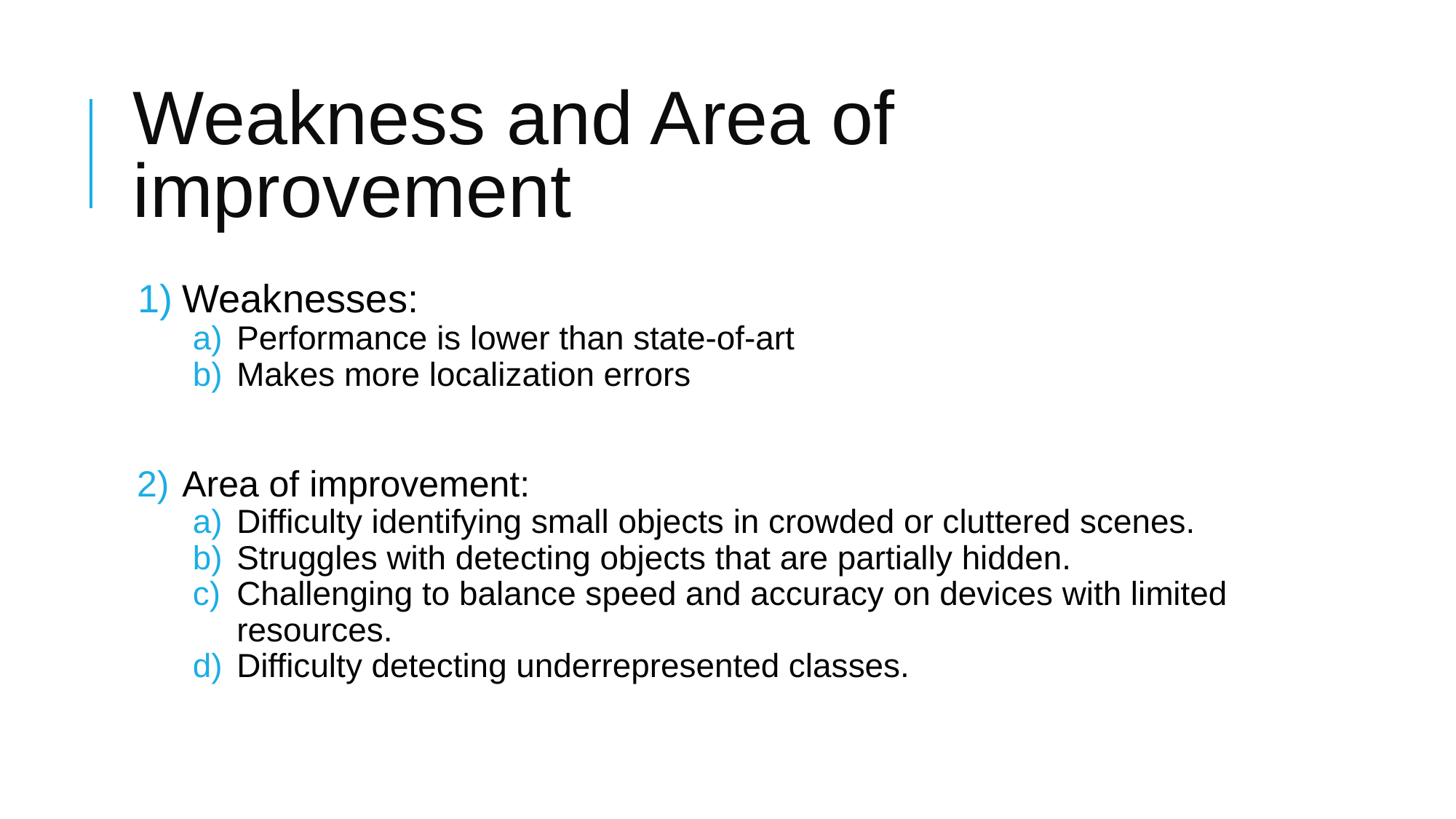

# Weakness and Area of improvement
Weaknesses:
Performance is lower than state-of-art
Makes more localization errors

Area of improvement:
Difficulty identifying small objects in crowded or cluttered scenes.
Struggles with detecting objects that are partially hidden.
Challenging to balance speed and accuracy on devices with limited resources.
Difficulty detecting underrepresented classes.